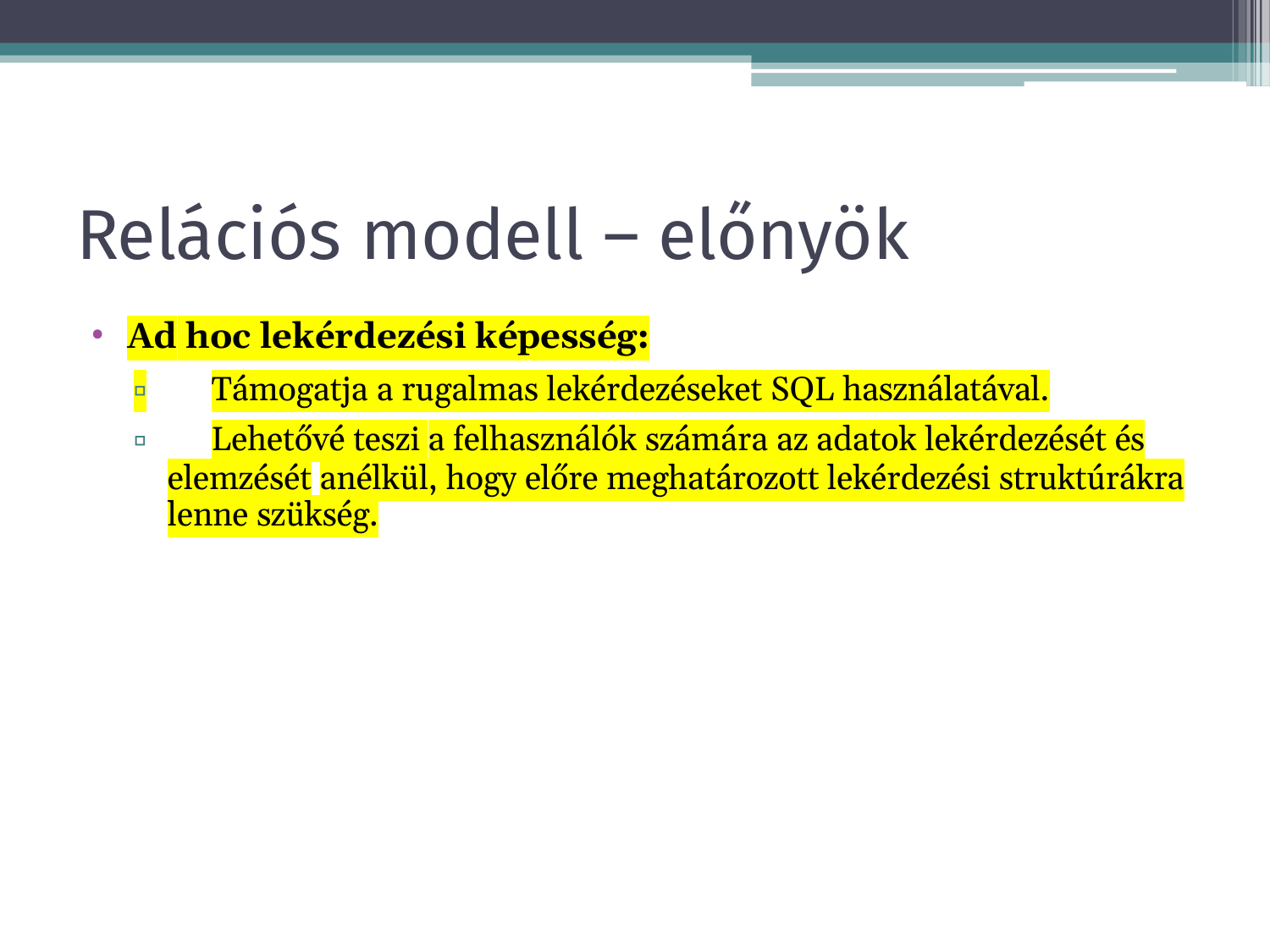

# Relációs modell – előnyök
Ad hoc lekérdezési képesség:
▫	Támogatja a rugalmas lekérdezéseket SQL használatával.
▫	Lehetővé teszi a felhasználók számára az adatok lekérdezését és
elemzését anélkül, hogy előre meghatározott lekérdezési struktúrákra lenne szükség.